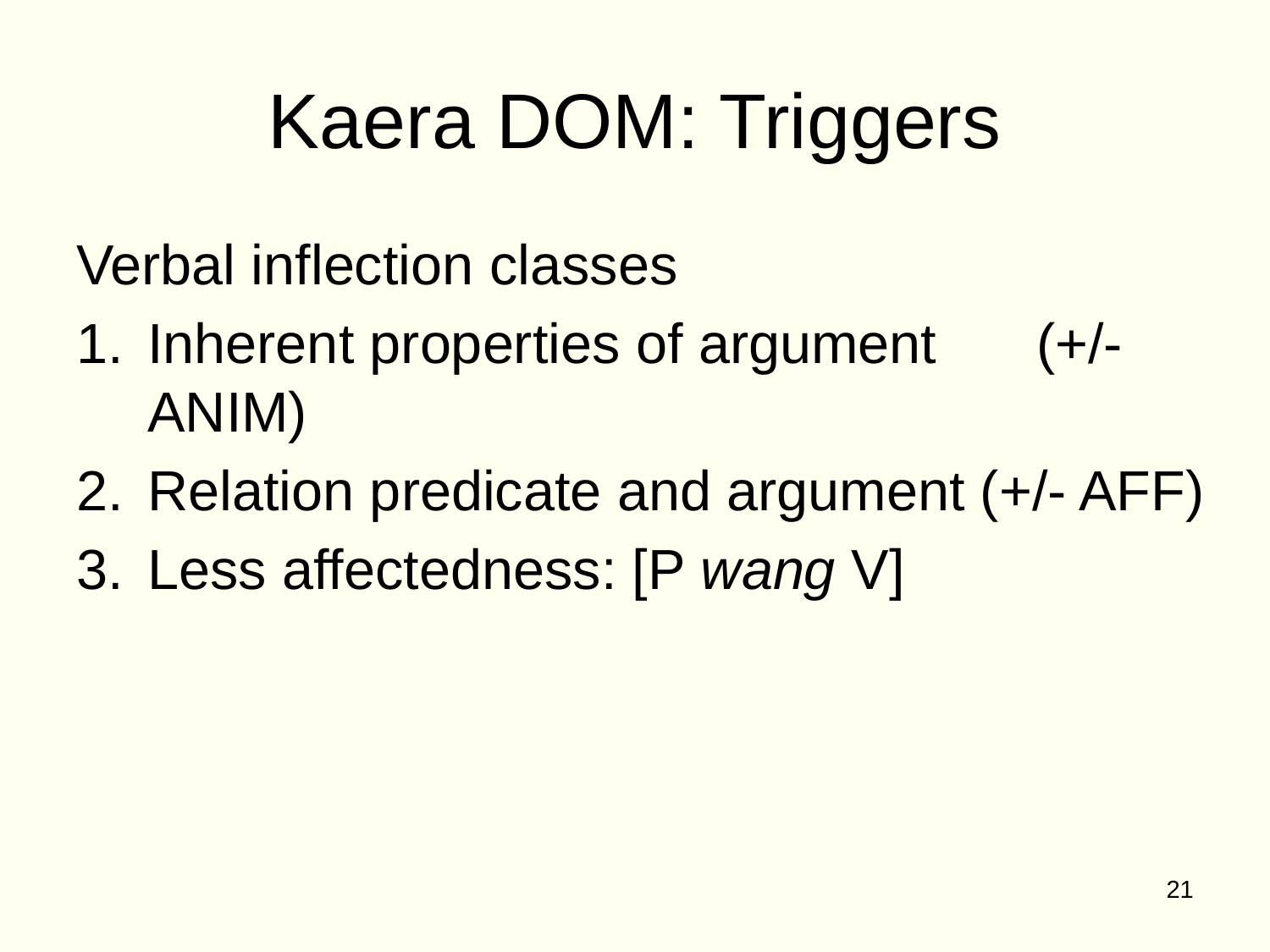

# Kaera DOM: Triggers
Verbal inflection classes
Inherent properties of argument 	(+/-ANIM)
Relation predicate and argument (+/- AFF)
Less affectedness: [P wang V]

21